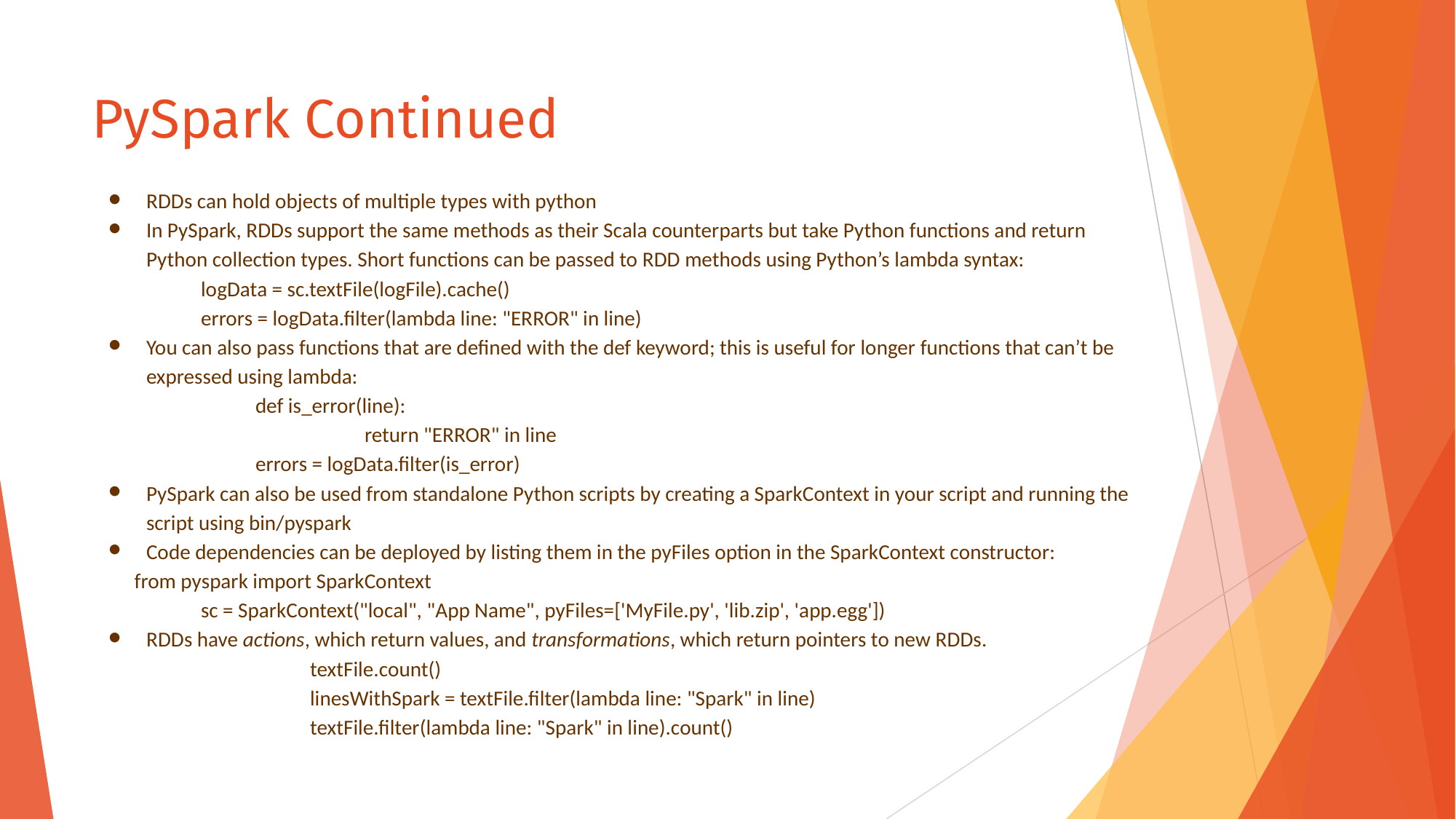

# PySpark Continued
RDDs can hold objects of multiple types with python
In PySpark, RDDs support the same methods as their Scala counterparts but take Python functions and return Python collection types. Short functions can be passed to RDD methods using Python’s lambda syntax:
logData = sc.textFile(logFile).cache()
errors = logData.filter(lambda line: "ERROR" in line)
You can also pass functions that are defined with the def keyword; this is useful for longer functions that can’t be expressed using lambda:
def is_error(line):
	return "ERROR" in line
errors = logData.filter(is_error)
PySpark can also be used from standalone Python scripts by creating a SparkContext in your script and running the script using bin/pyspark
Code dependencies can be deployed by listing them in the pyFiles option in the SparkContext constructor:
         from pyspark import SparkContext
sc = SparkContext("local", "App Name", pyFiles=['MyFile.py', 'lib.zip', 'app.egg'])
RDDs have actions, which return values, and transformations, which return pointers to new RDDs.
		textFile.count()
		linesWithSpark = textFile.filter(lambda line: "Spark" in line)
		textFile.filter(lambda line: "Spark" in line).count()